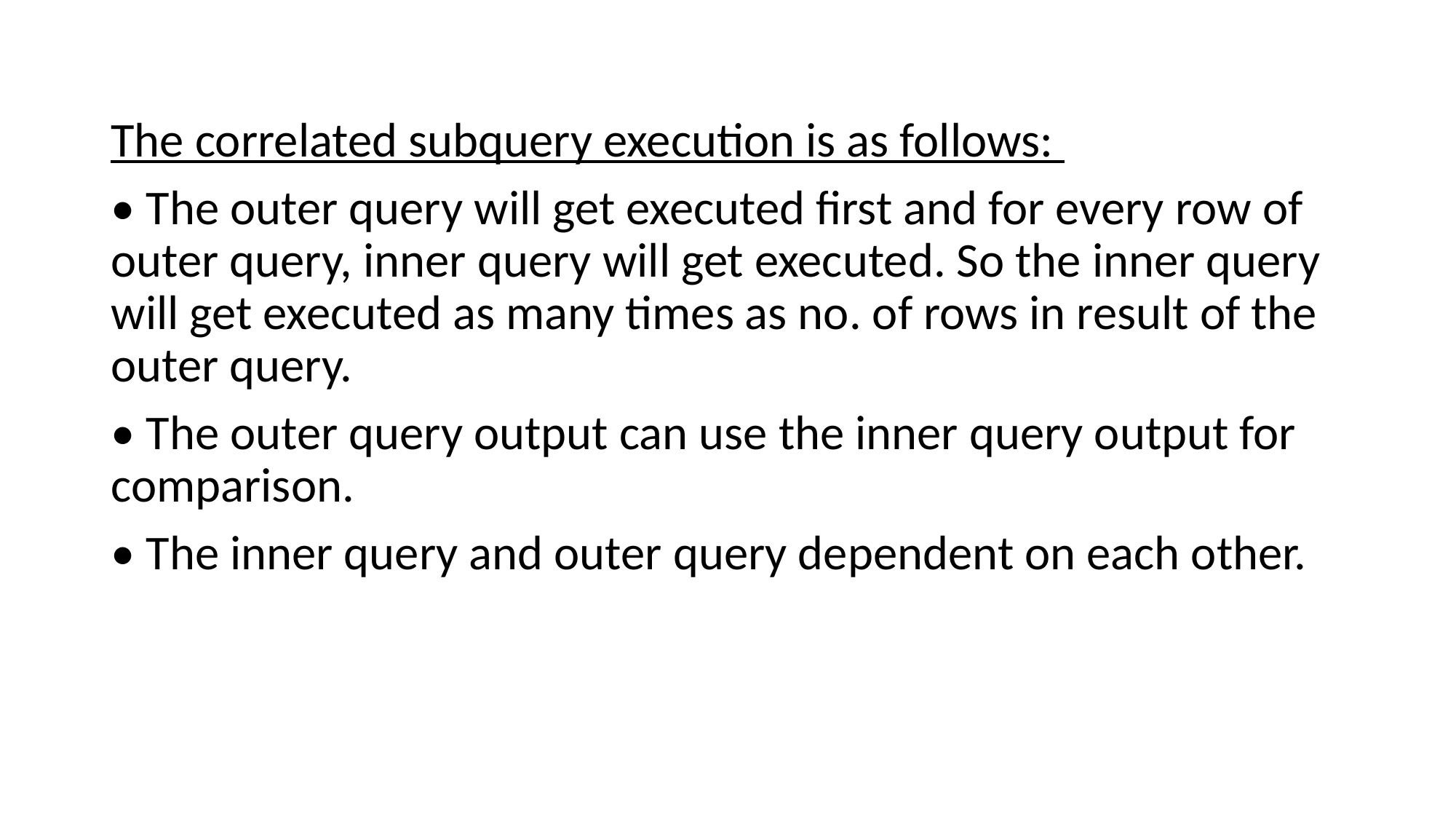

#
The correlated subquery execution is as follows:
• The outer query will get executed first and for every row of outer query, inner query will get executed. So the inner query will get executed as many times as no. of rows in result of the outer query.
• The outer query output can use the inner query output for comparison.
• The inner query and outer query dependent on each other.